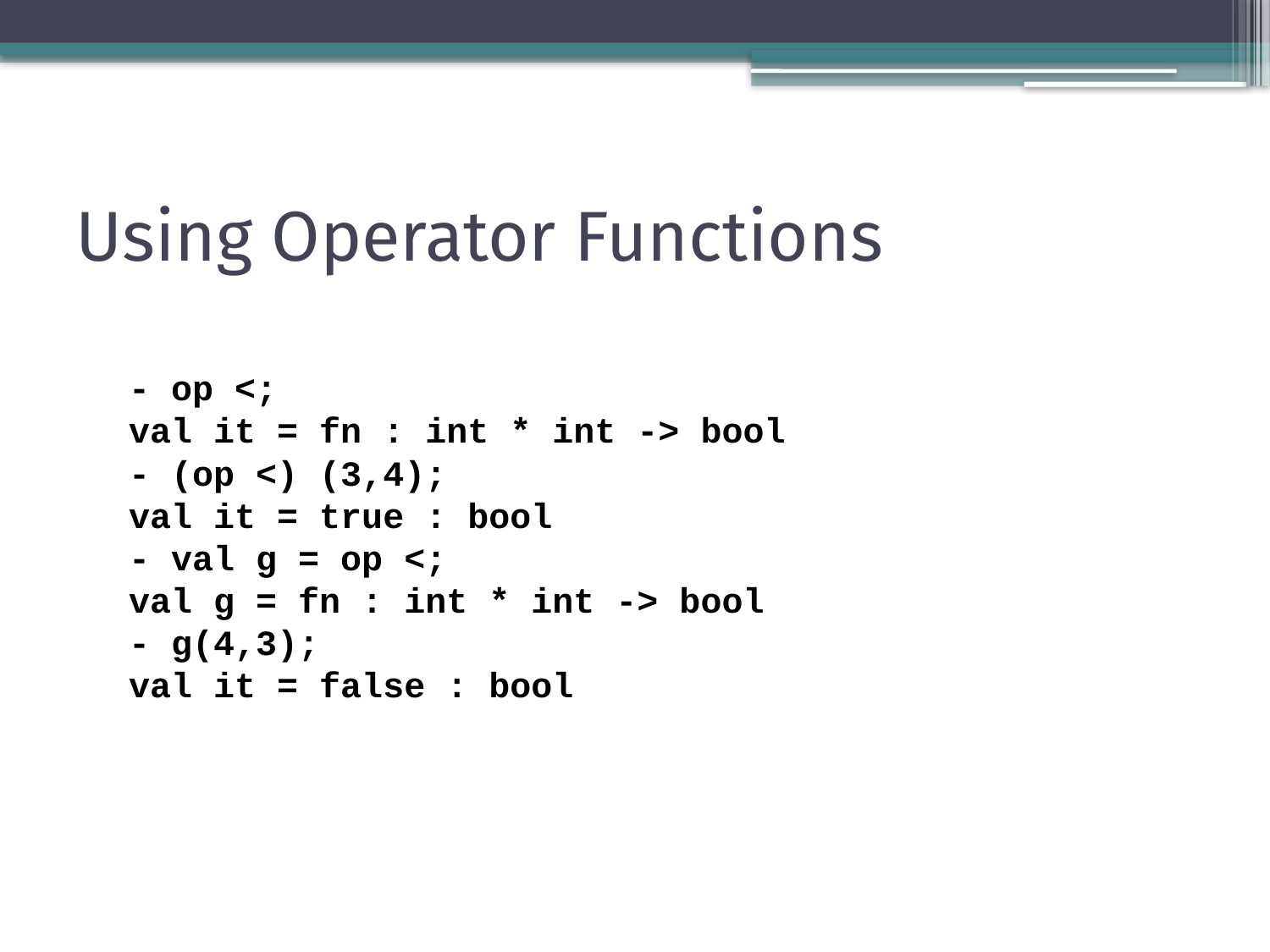

# Using Operator Functions
- op <;
val it = fn : int * int -> bool
- (op <) (3,4);
val it = true : bool
- val g = op <;
val g = fn : int * int -> bool
- g(4,3);
val it = false : bool